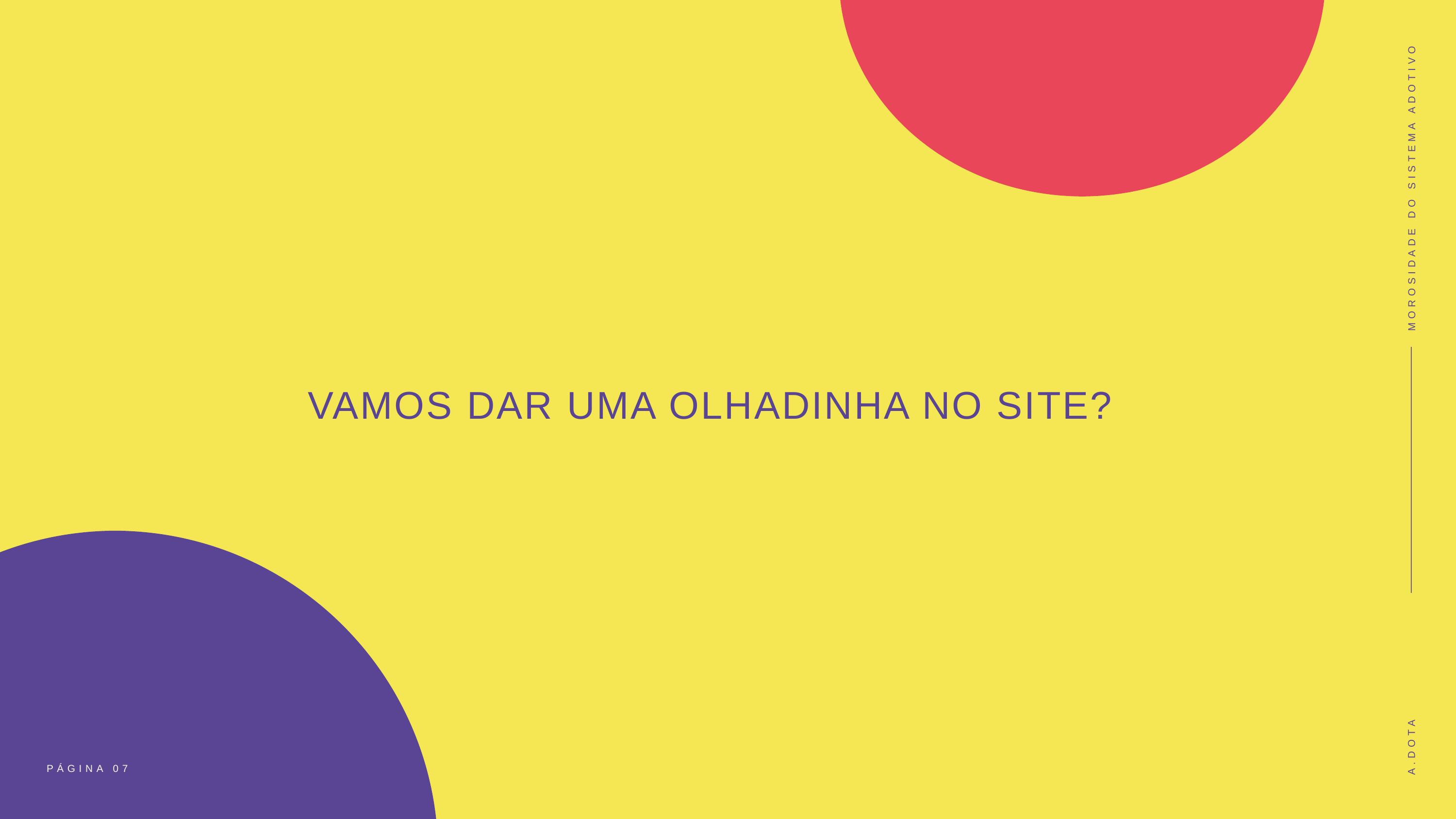

MOROSIDADE DO SISTEMA ADOTIVO

VAMOS DAR UMA OLHADINHA NO SITE?

A.DOTA
PÁGINA 07